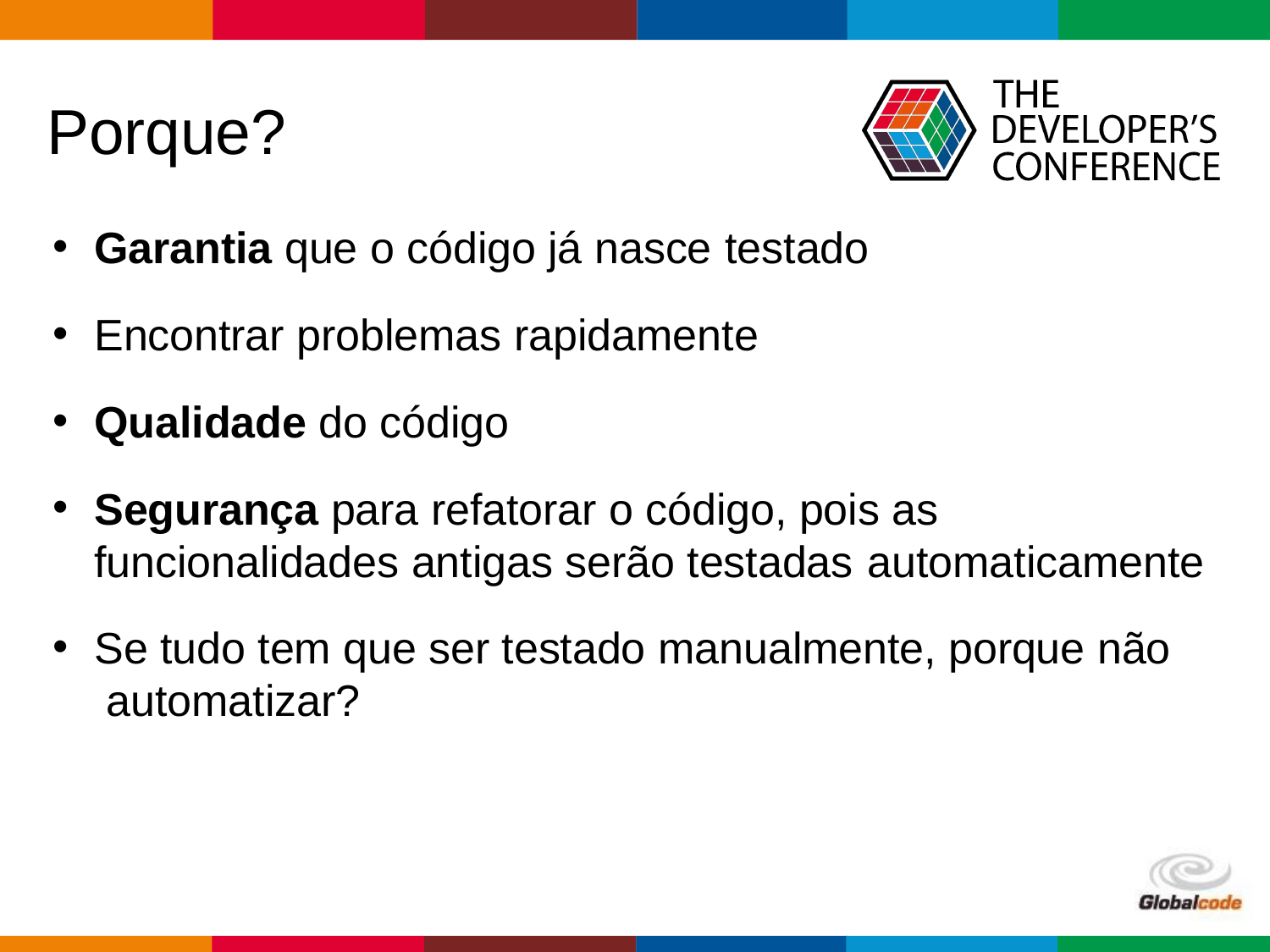

# Porque?
Garantia que o código já nasce testado
Encontrar problemas rapidamente
Qualidade do código
Segurança para refatorar o código, pois as  funcionalidades antigas serão testadas automaticamente
Se tudo tem que ser testado manualmente, porque não  automatizar?